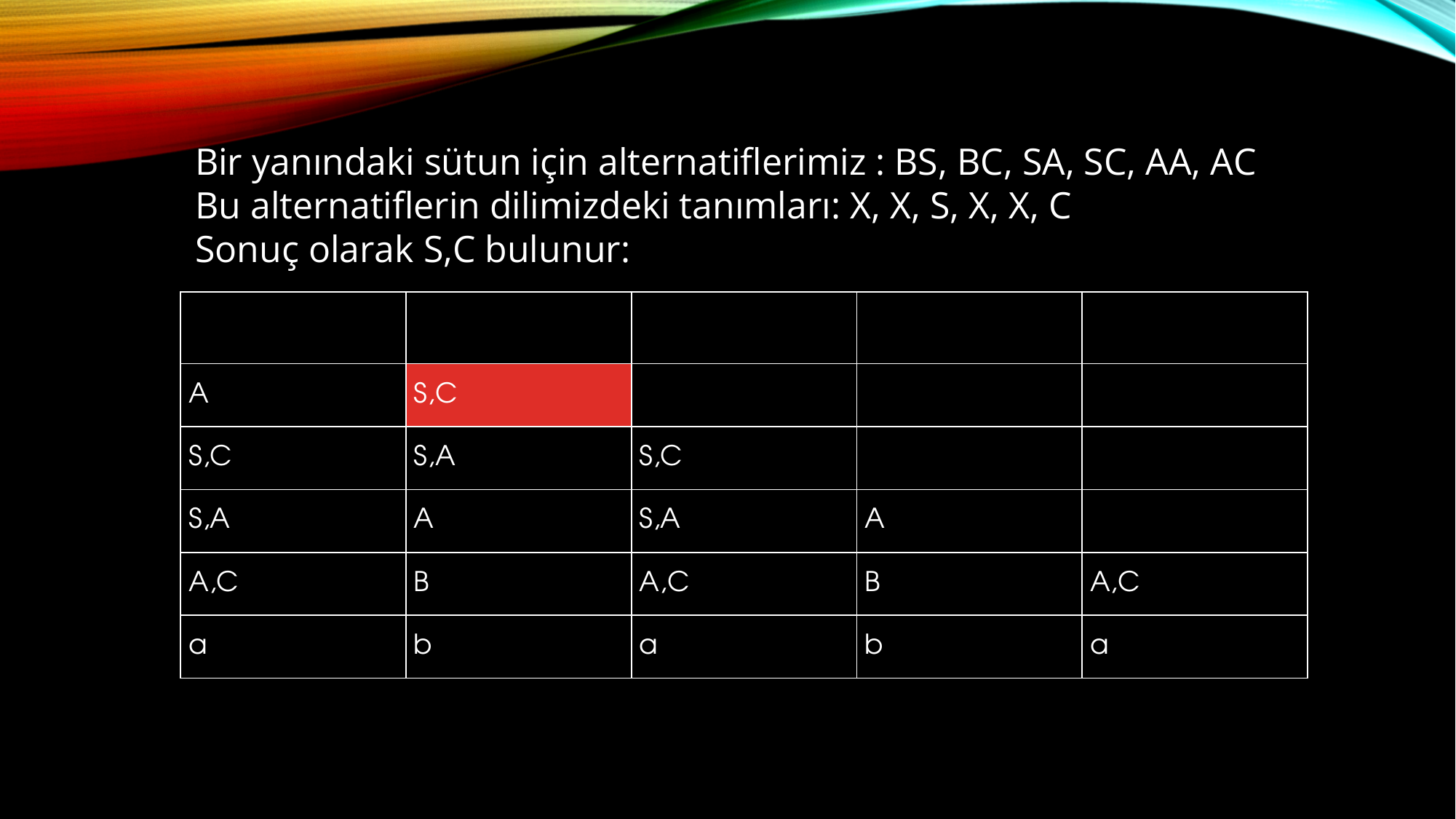

Bir yanındaki sütun için alternatiflerimiz : BS, BC, SA, SC, AA, AC
Bu alternatiflerin dilimizdeki tanımları: X, X, S, X, X, C
Sonuç olarak S,C bulunur:
|  |  |  |  |  |
| --- | --- | --- | --- | --- |
| A | S,C |  |  |  |
| S,C | S,A | S,C |  |  |
| S,A | A | S,A | A |  |
| A,C | B | A,C | B | A,C |
| a | b | a | b | a |